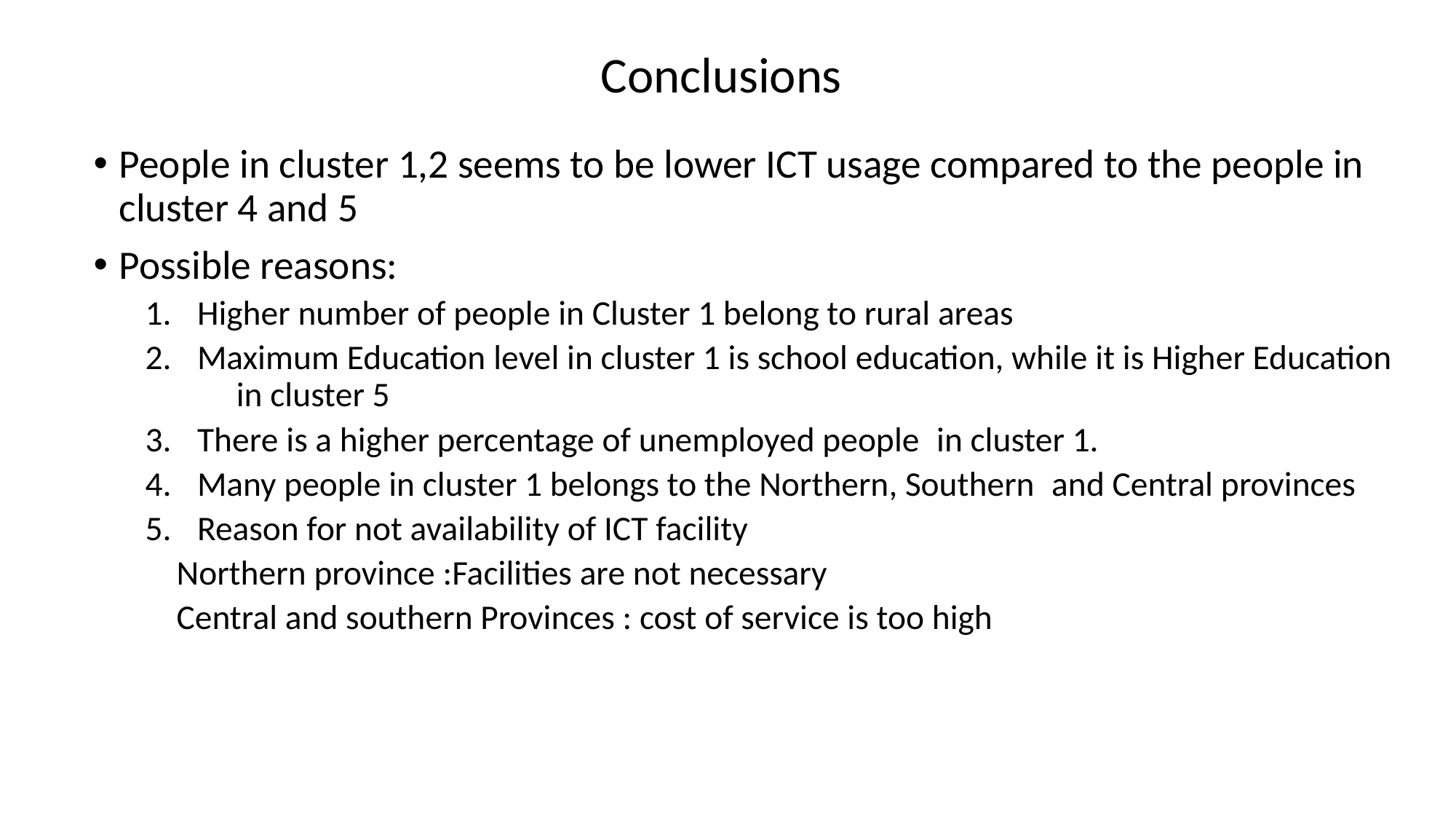

# Conclusions
People in cluster 1,2 seems to be lower ICT usage compared to the people in cluster 4 and 5
Possible reasons:
Higher number of people in Cluster 1 belong to rural areas
Maximum Education level in cluster 1 is school education, while it is Higher Education      in cluster 5
There is a higher percentage of unemployed people  in cluster 1.
Many people in cluster 1 belongs to the Northern, Southern  and Central provinces
Reason for not availability of ICT facility
    Northern province :Facilities are not necessary
    Central and southern Provinces : cost of service is too high